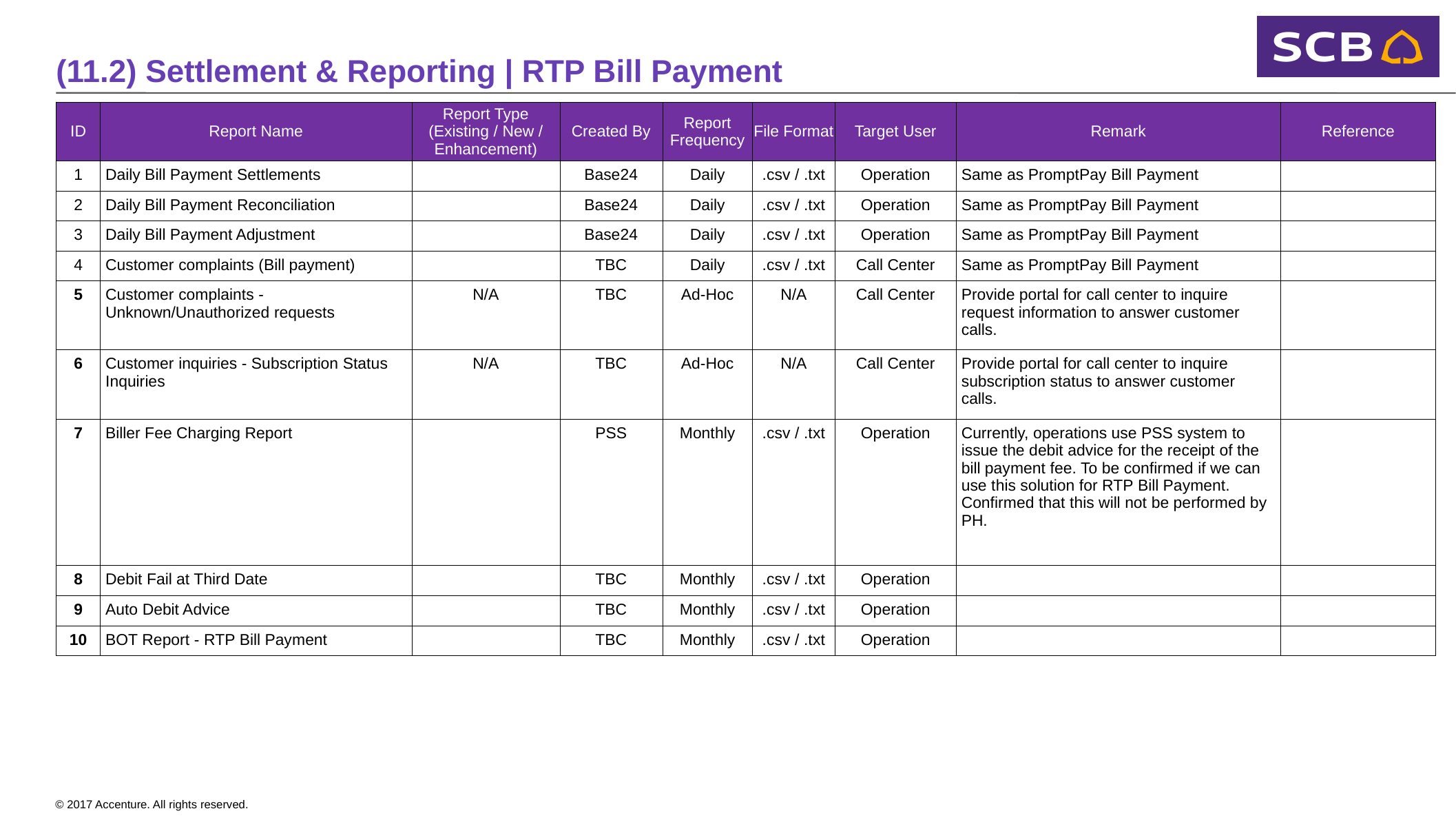

# (11.2) Settlement & Reporting | RTP Bill Payment
| ID | Report Name | Report Type (Existing / New / Enhancement) | Created By | Report Frequency | File Format | Target User | Remark | Reference |
| --- | --- | --- | --- | --- | --- | --- | --- | --- |
| 1 | Daily Bill Payment Settlements |  | Base24 | Daily | .csv / .txt | Operation | Same as PromptPay Bill Payment |  |
| 2 | Daily Bill Payment Reconciliation |  | Base24 | Daily | .csv / .txt | Operation | Same as PromptPay Bill Payment |  |
| 3 | Daily Bill Payment Adjustment |  | Base24 | Daily | .csv / .txt | Operation | Same as PromptPay Bill Payment |  |
| 4 | Customer complaints (Bill payment) |  | TBC | Daily | .csv / .txt | Call Center | Same as PromptPay Bill Payment |  |
| 5 | Customer complaints - Unknown/Unauthorized requests | N/A | TBC | Ad-Hoc | N/A | Call Center | Provide portal for call center to inquire request information to answer customer calls. |  |
| 6 | Customer inquiries - Subscription Status Inquiries | N/A | TBC | Ad-Hoc | N/A | Call Center | Provide portal for call center to inquire subscription status to answer customer calls. |  |
| 7 | Biller Fee Charging Report |  | PSS | Monthly | .csv / .txt | Operation | Currently, operations use PSS system to issue the debit advice for the receipt of the bill payment fee. To be confirmed if we can use this solution for RTP Bill Payment. Confirmed that this will not be performed by PH. |  |
| 8 | Debit Fail at Third Date |  | TBC | Monthly | .csv / .txt | Operation |  |  |
| 9 | Auto Debit Advice |  | TBC | Monthly | .csv / .txt | Operation |  |  |
| 10 | BOT Report - RTP Bill Payment |  | TBC | Monthly | .csv / .txt | Operation |  |  |